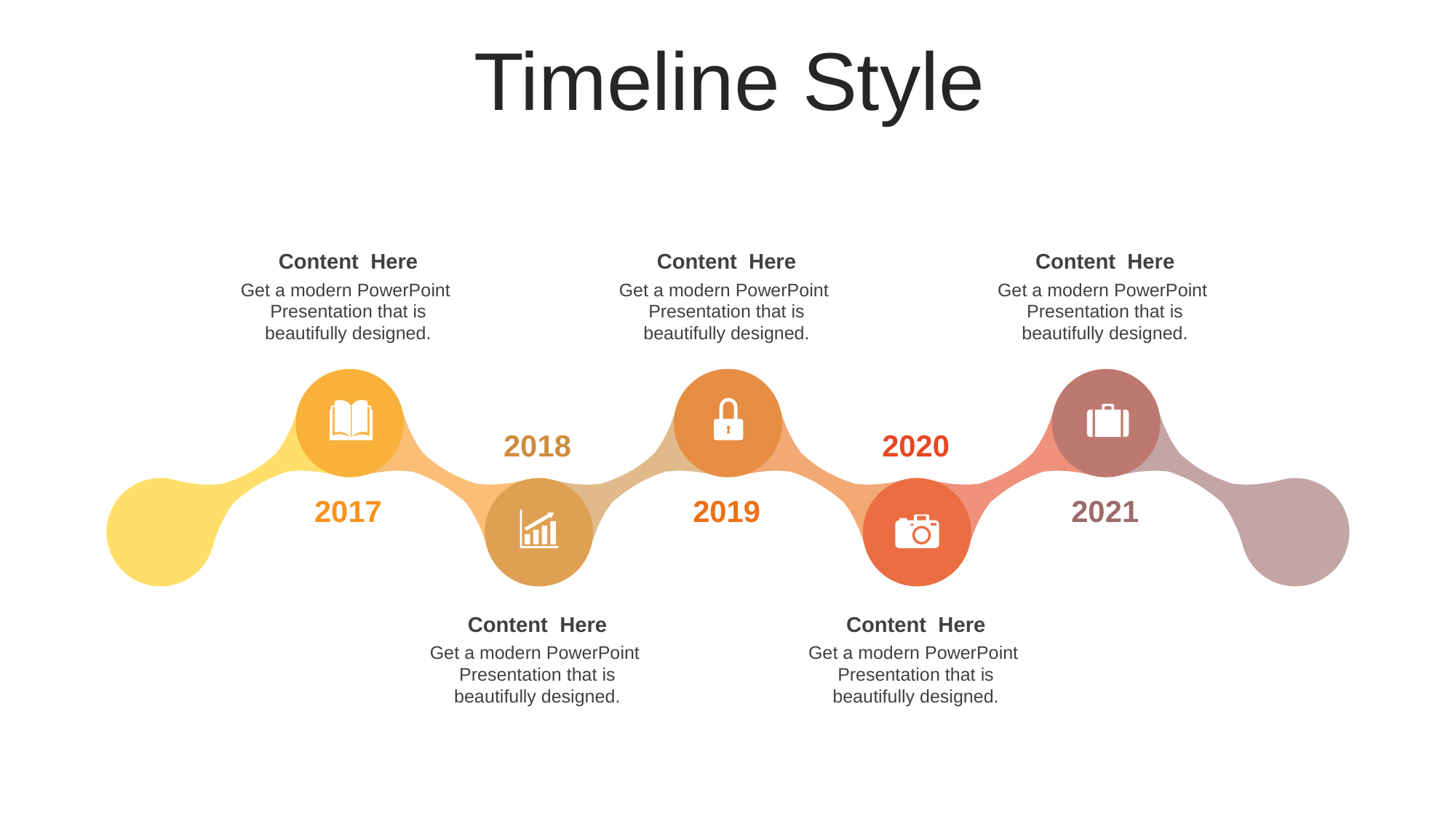

Timeline Style
Content  Here
Get a modern PowerPoint  Presentation that is beautifully designed.
Content  Here
Get a modern PowerPoint  Presentation that is beautifully designed.
Content  Here
Get a modern PowerPoint  Presentation that is beautifully designed.

2018
2020
2017
2019
2021

Content  Here
Get a modern PowerPoint  Presentation that is beautifully designed.
Content  Here
Get a modern PowerPoint  Presentation that is beautifully designed.